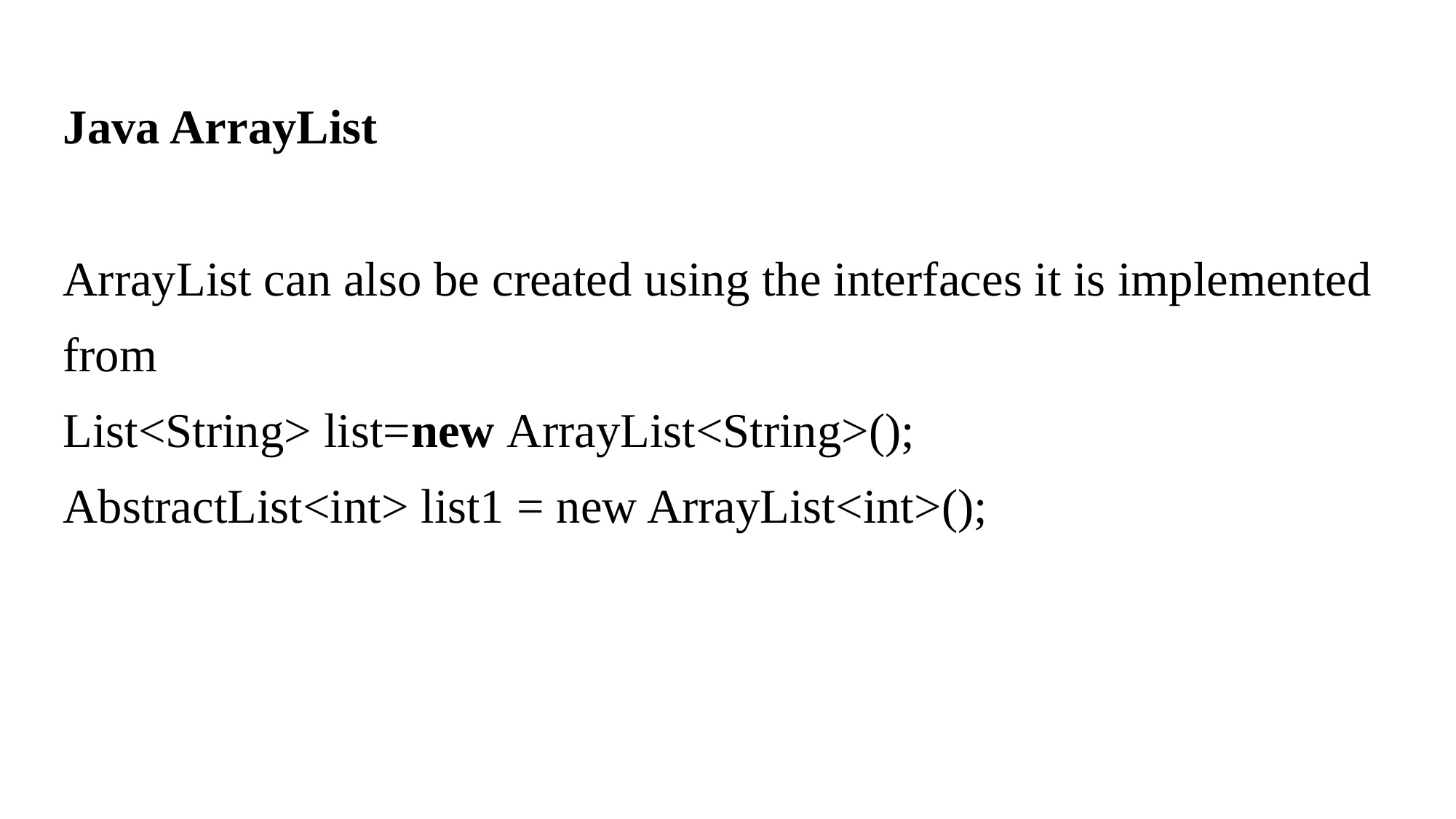

# Java ArrayList ArrayList can also be created using the interfaces it is implemented from List<String> list=new ArrayList<String>();    AbstractList<int> list1 = new ArrayList<int>();